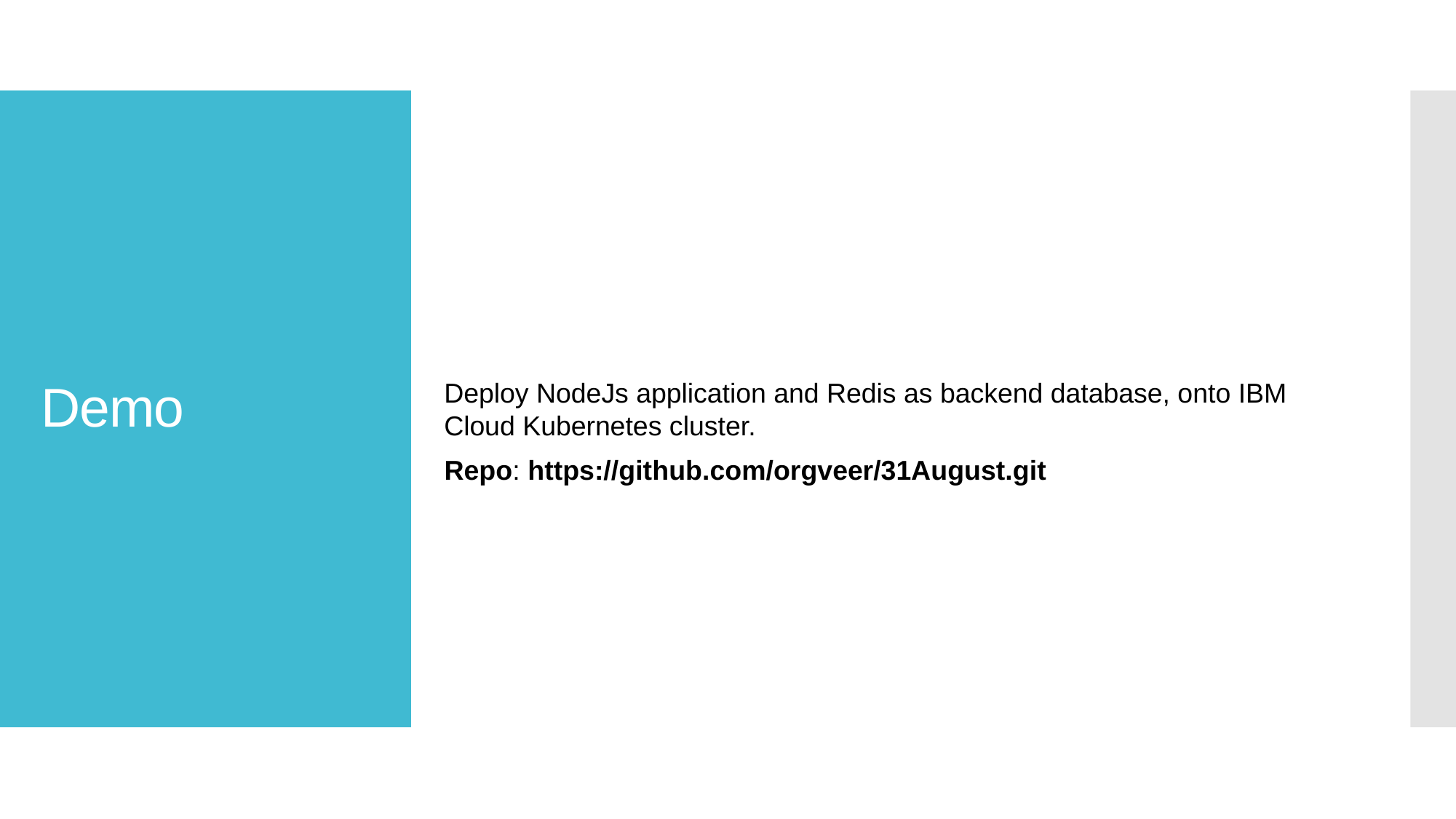

# Demo
Deploy NodeJs application and Redis as backend database, onto IBM Cloud Kubernetes cluster.
Repo: https://github.com/orgveer/31August.git